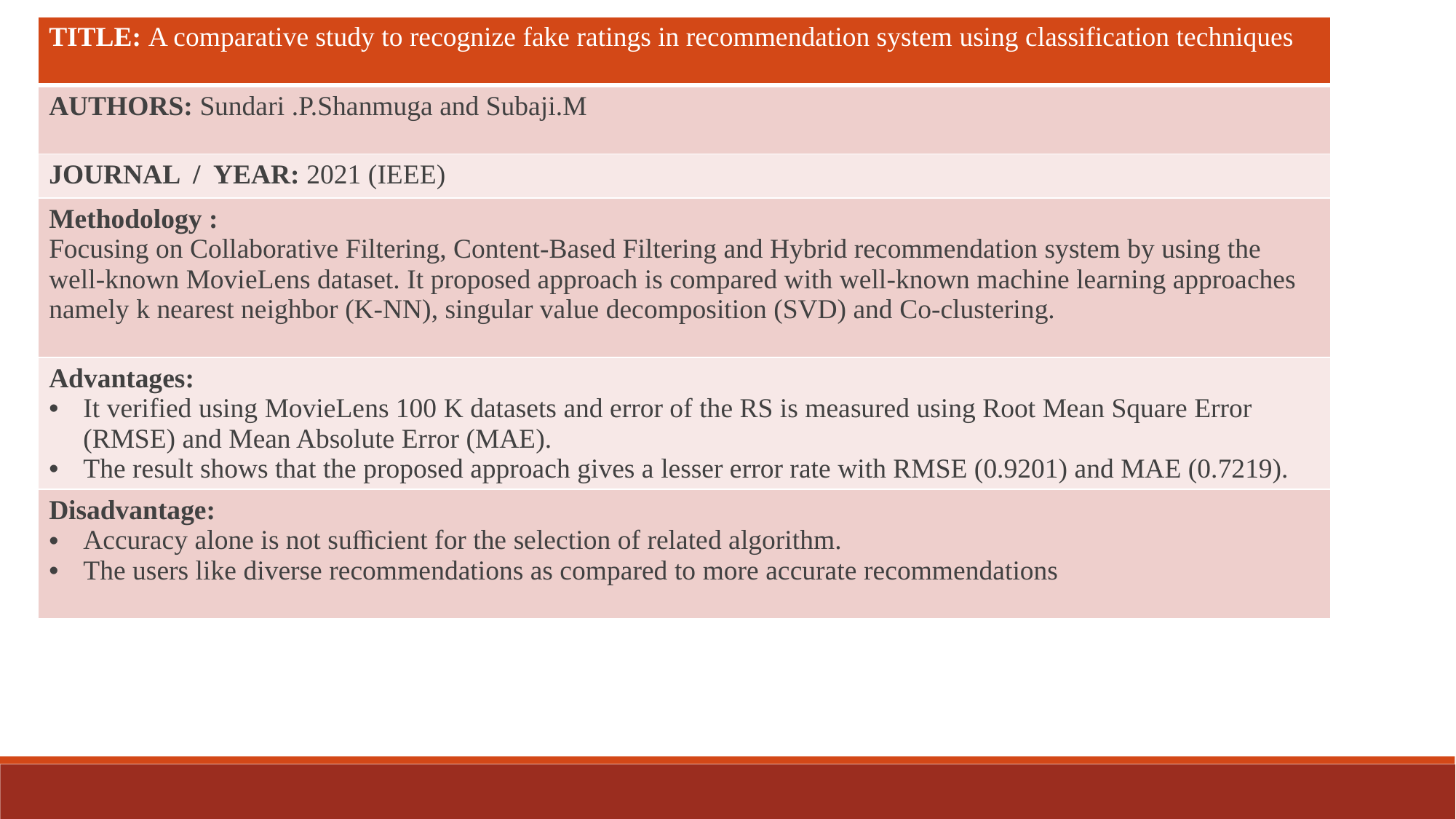

| TITLE: A comparative study to recognize fake ratings in recommendation system using classification techniques |
| --- |
| AUTHORS: Sundari .P.Shanmuga and Subaji.M |
| JOURNAL / YEAR: 2021 (IEEE) |
| Methodology : Focusing on Collaborative Filtering, Content-Based Filtering and Hybrid recommendation system by using the well-known MovieLens dataset. It proposed approach is compared with well-known machine learning approaches namely k nearest neighbor (K-NN), singular value decomposition (SVD) and Co-clustering. |
| Advantages: It verified using MovieLens 100 K datasets and error of the RS is measured using Root Mean Square Error (RMSE) and Mean Absolute Error (MAE). The result shows that the proposed approach gives a lesser error rate with RMSE (0.9201) and MAE (0.7219). |
| Disadvantage: Accuracy alone is not suﬃcient for the selection of related algorithm. The users like diverse recommendations as compared to more accurate recommendations |